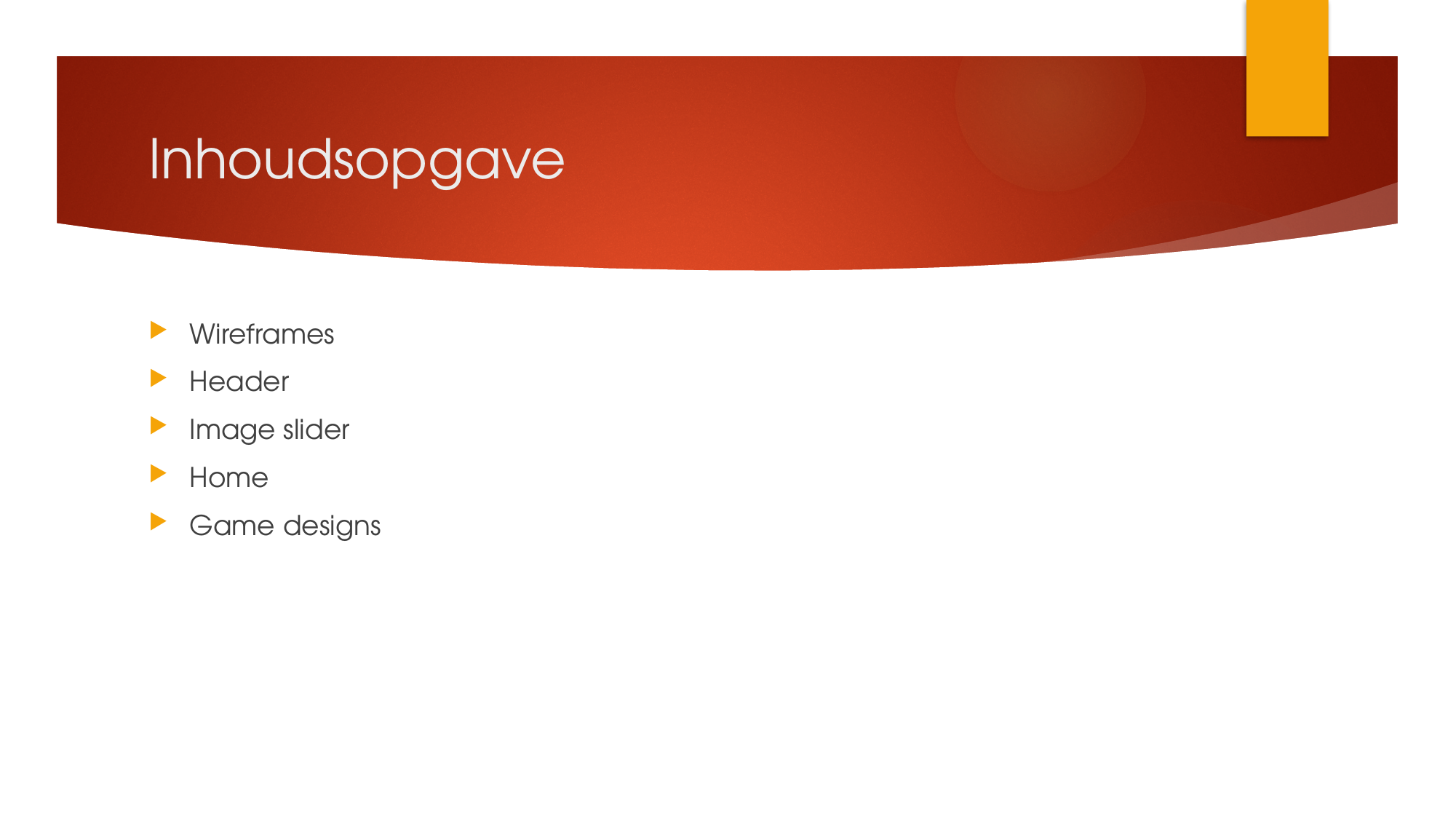

# Inhoudsopgave
Wireframes
Header
Image slider
Home
Game designs